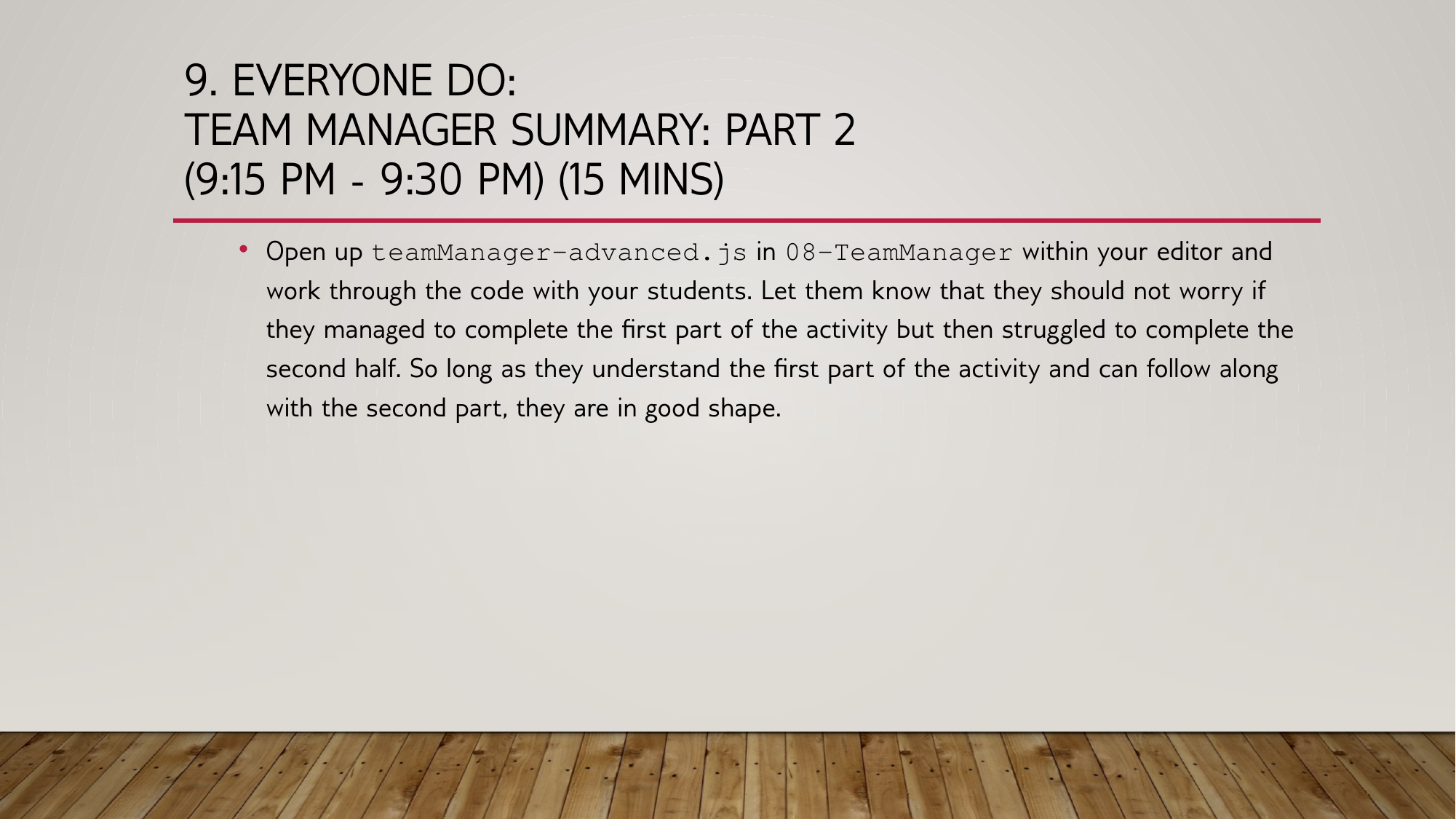

# 9. Everyone Do: Team Manager Summary: Part 2 (9:15 PM - 9:30 PM) (15 mins)
Open up teamManager-advanced.js in 08-TeamManager within your editor and work through the code with your students. Let them know that they should not worry if they managed to complete the first part of the activity but then struggled to complete the second half. So long as they understand the first part of the activity and can follow along with the second part, they are in good shape.